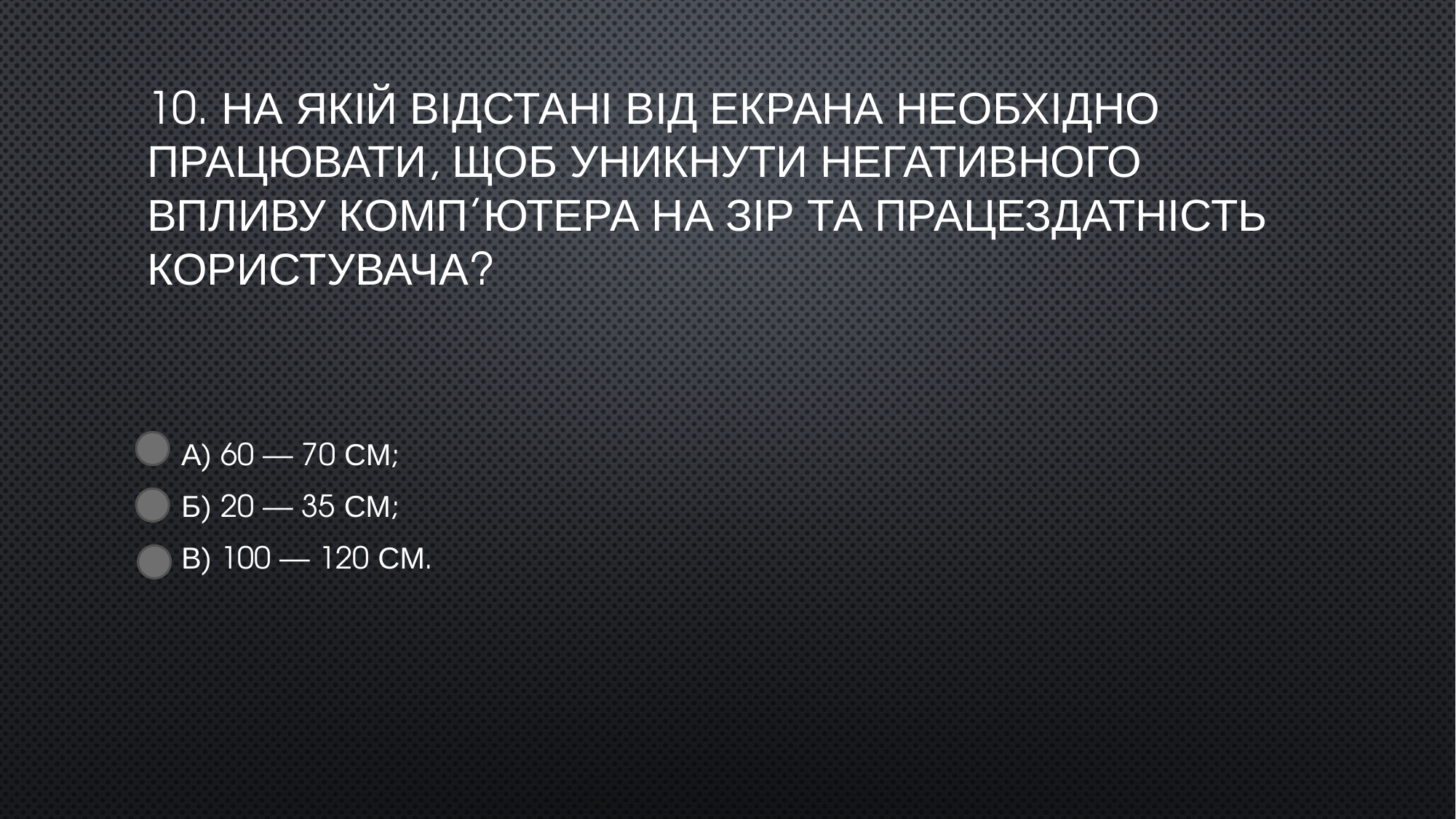

# 10. На якій відстані від екрана необхідно працювати, щоб уникнути негативного впливу комп’ютера на зір та працездатність користувача?
а) 60 — 70 см;
б) 20 — 35 см;
в) 100 — 120 см.